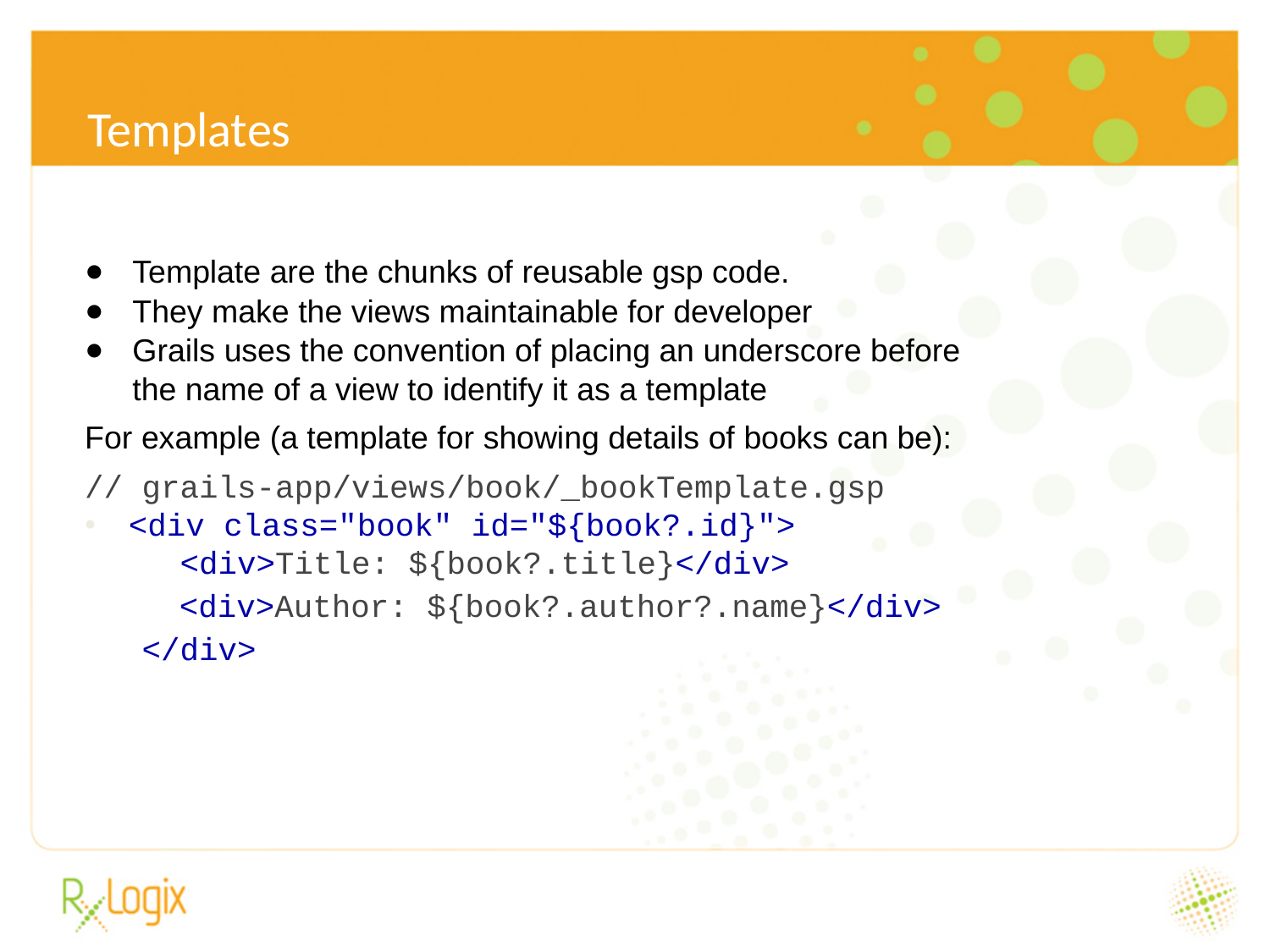

# Templates
Template are the chunks of reusable gsp code.
They make the views maintainable for developer
Grails uses the convention of placing an underscore before the name of a view to identify it as a template
For example (a template for showing details of books can be):
// grails-app/views/book/_bookTemplate.gsp
 <div class="book" id="${book?.id}">
     <div>Title: ${book?.title}</div>
   <div>Author: ${book?.author?.name}</div>
   </div>